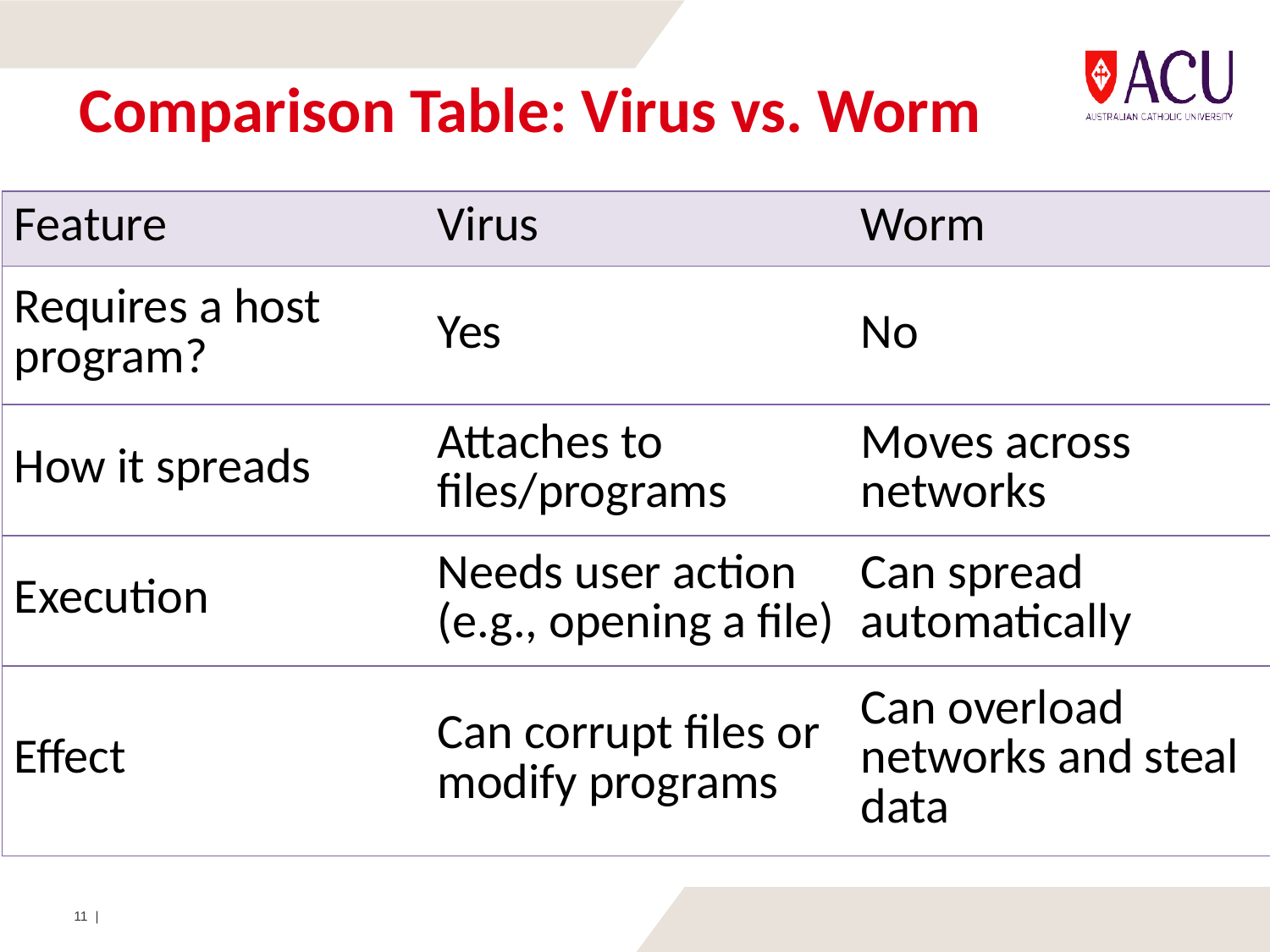

# Comparison Table: Virus vs. Worm
| Feature | Virus | Worm |
| --- | --- | --- |
| Requires a host program? | Yes | No |
| How it spreads | Attaches to files/programs | Moves across networks |
| Execution | Needs user action (e.g., opening a file) | Can spread automatically |
| Effect | Can corrupt files or modify programs | Can overload networks and steal data |

11 |